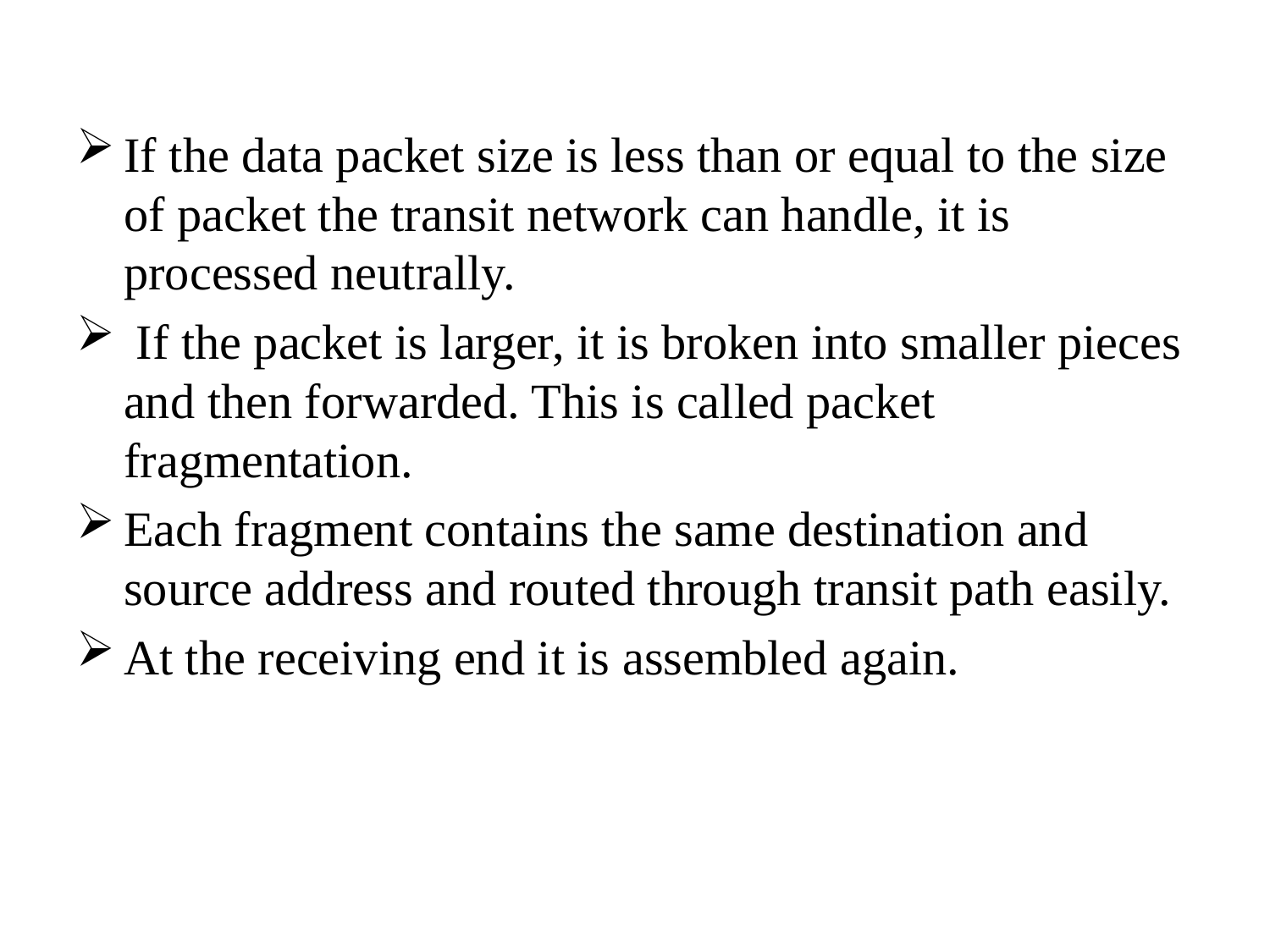

If the data packet size is less than or equal to the size of packet the transit network can handle, it is processed neutrally.
 If the packet is larger, it is broken into smaller pieces and then forwarded. This is called packet fragmentation.
Each fragment contains the same destination and source address and routed through transit path easily.
At the receiving end it is assembled again.